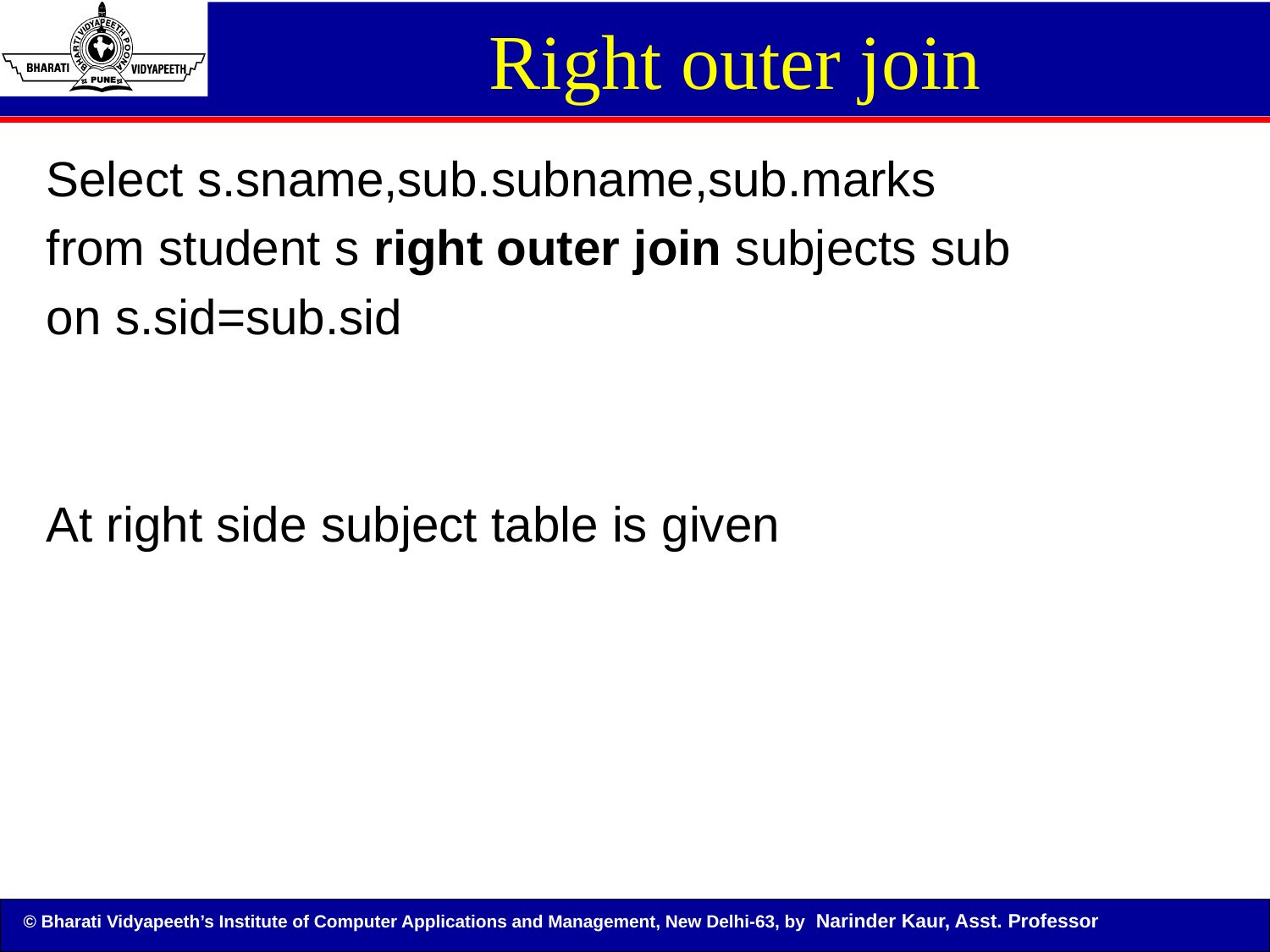

Select s.sname,sub.subname,sub.marks
from student s right outer join subjects sub
on s.sid=sub.sid

At right side subject table is given

Right outer join